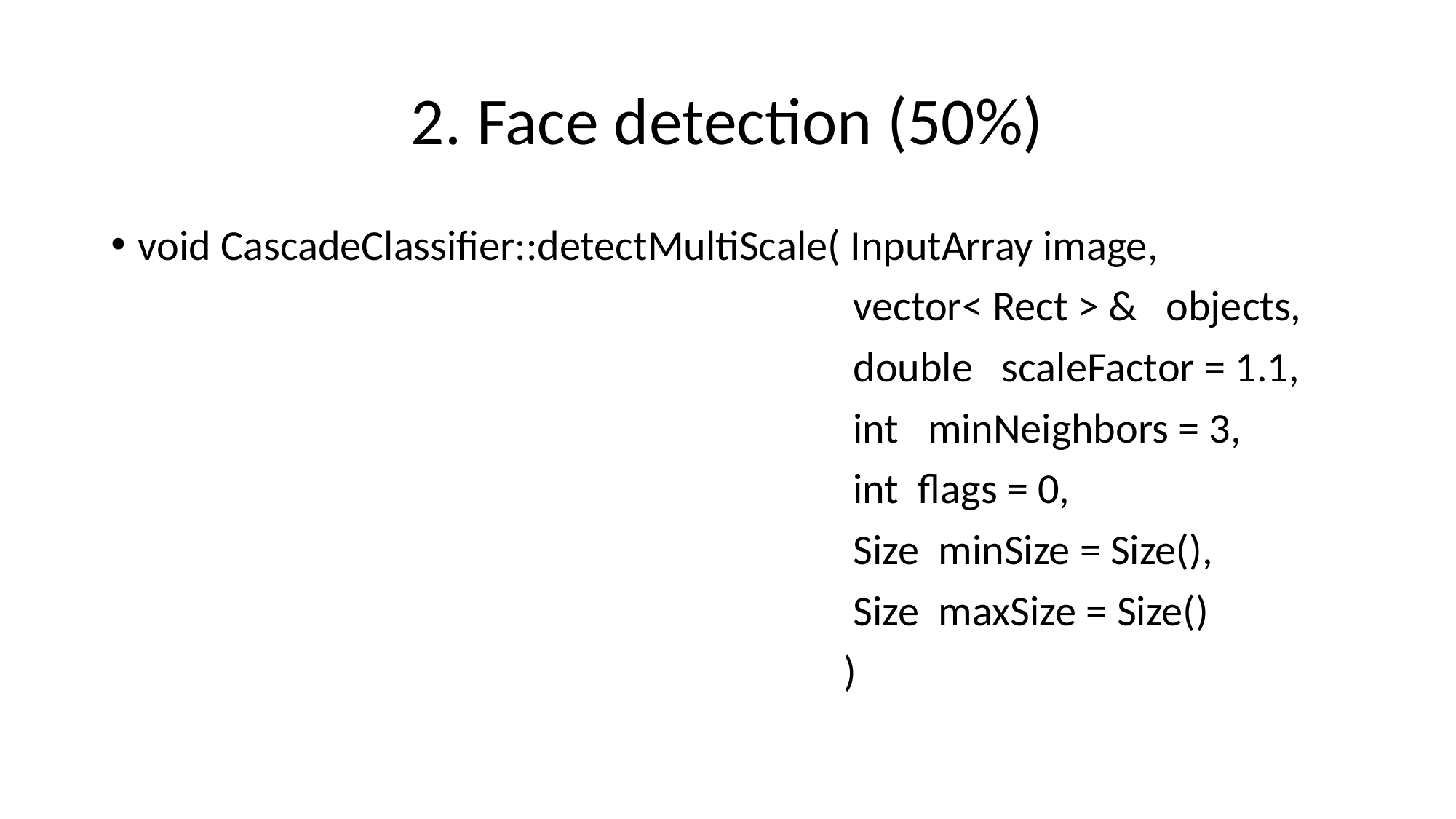

# 2. Face detection (50%)
void CascadeClassifier::detectMultiScale( InputArray image,
                                                                             vector< Rect > &   objects,
                                                                             double   scaleFactor = 1.1,
                                                                             int   minNeighbors = 3,
                                                                             int  flags = 0,
                                                                             Size  minSize = Size(),
                                                                             Size  maxSize = Size()
                                                                            )